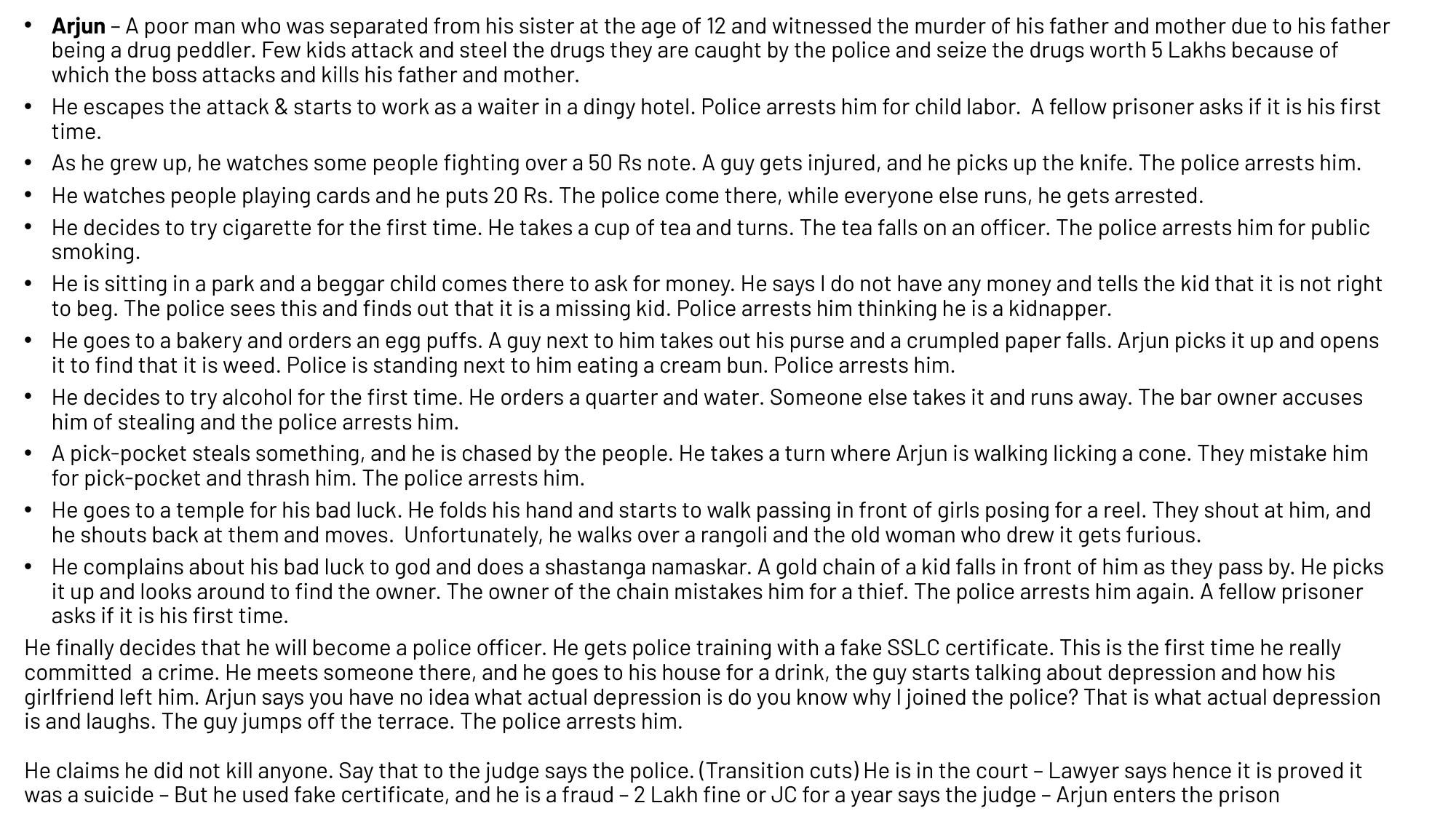

Arjun – A poor man who was separated from his sister at the age of 12 and witnessed the murder of his father and mother due to his father being a drug peddler. Few kids attack and steel the drugs they are caught by the police and seize the drugs worth 5 Lakhs because of which the boss attacks and kills his father and mother.
He escapes the attack & starts to work as a waiter in a dingy hotel. Police arrests him for child labor.  A fellow prisoner asks if it is his first time.
As he grew up, he watches some people fighting over a 50 Rs note. A guy gets injured, and he picks up the knife. The police arrests him.
He watches people playing cards and he puts 20 Rs. The police come there, while everyone else runs, he gets arrested.
He decides to try cigarette for the first time. He takes a cup of tea and turns. The tea falls on an officer. The police arrests him for public smoking.
He is sitting in a park and a beggar child comes there to ask for money. He says I do not have any money and tells the kid that it is not right to beg. The police sees this and finds out that it is a missing kid. Police arrests him thinking he is a kidnapper.
He goes to a bakery and orders an egg puffs. A guy next to him takes out his purse and a crumpled paper falls. Arjun picks it up and opens it to find that it is weed. Police is standing next to him eating a cream bun. Police arrests him.
He decides to try alcohol for the first time. He orders a quarter and water. Someone else takes it and runs away. The bar owner accuses him of stealing and the police arrests him.
A pick-pocket steals something, and he is chased by the people. He takes a turn where Arjun is walking licking a cone. They mistake him for pick-pocket and thrash him. The police arrests him.
He goes to a temple for his bad luck. He folds his hand and starts to walk passing in front of girls posing for a reel. They shout at him, and he shouts back at them and moves.  Unfortunately, he walks over a rangoli and the old woman who drew it gets furious.
He complains about his bad luck to god and does a shastanga namaskar. A gold chain of a kid falls in front of him as they pass by. He picks it up and looks around to find the owner. The owner of the chain mistakes him for a thief. The police arrests him again. A fellow prisoner asks if it is his first time.
He finally decides that he will become a police officer. He gets police training with a fake SSLC certificate. This is the first time he really committed  a crime. He meets someone there, and he goes to his house for a drink, the guy starts talking about depression and how his girlfriend left him. Arjun says you have no idea what actual depression is do you know why I joined the police? That is what actual depression is and laughs. The guy jumps off the terrace. The police arrests him.
He claims he did not kill anyone. Say that to the judge says the police. (Transition cuts) He is in the court – Lawyer says hence it is proved it was a suicide – But he used fake certificate, and he is a fraud – 2 Lakh fine or JC for a year says the judge – Arjun enters the prison